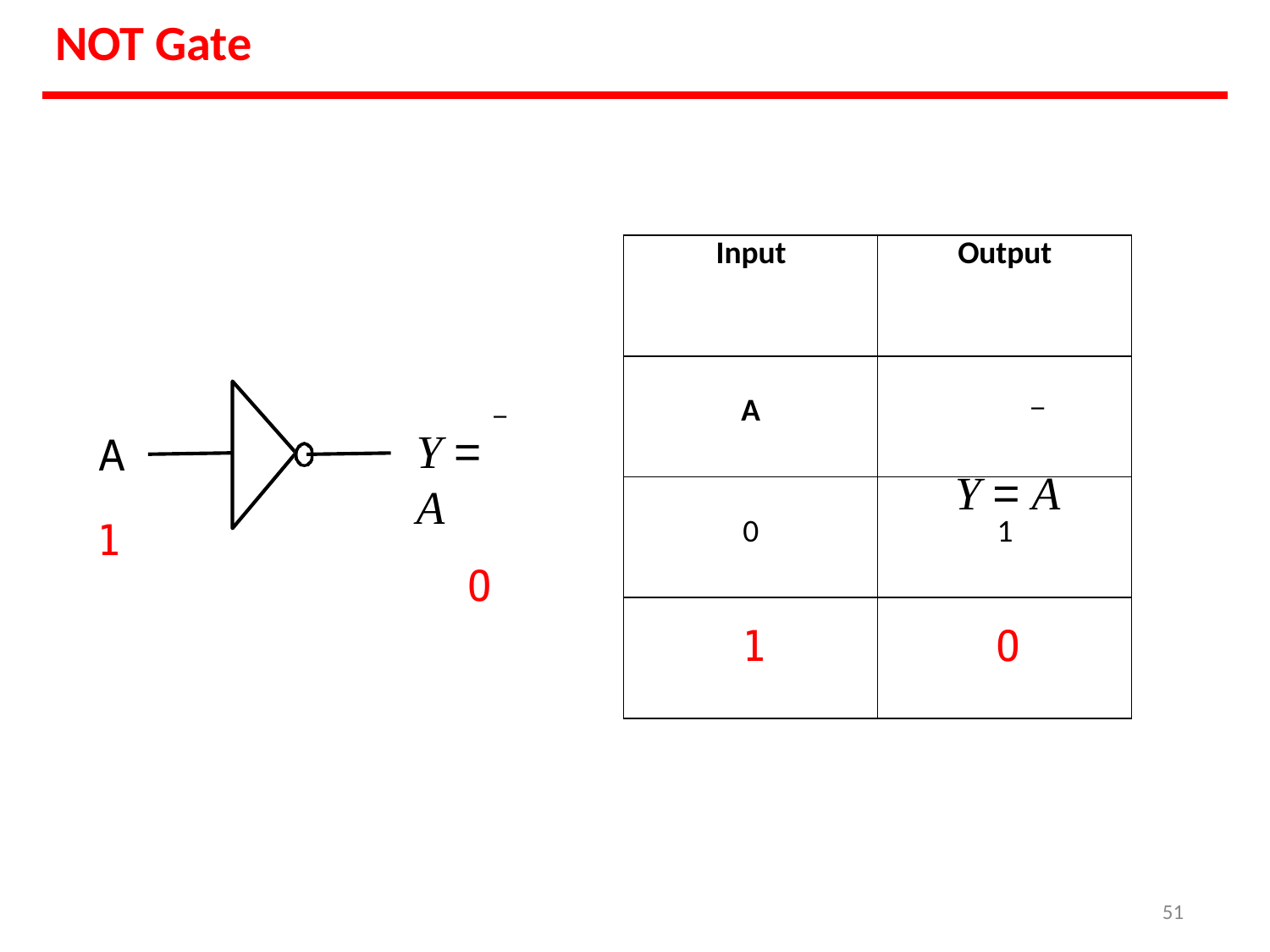

# NOT Gate

| Input | Output |
| --- | --- |
| A | − Y = A |
| 0 | 1 |
| 1 | 0 |

Y = A
0
−
A
1

51